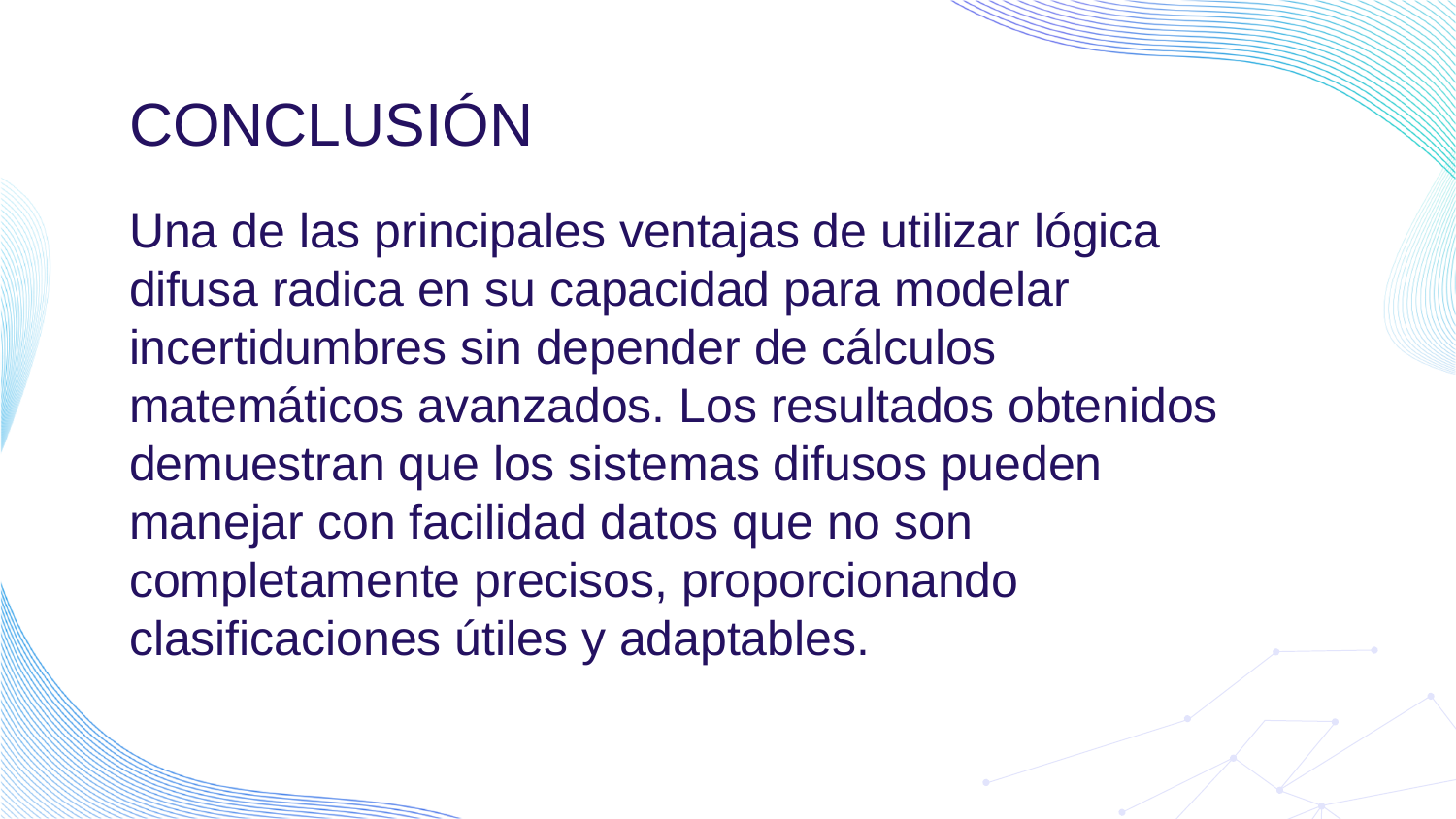

# CONCLUSIÓN

Una de las principales ventajas de utilizar lógica difusa radica en su capacidad para modelar incertidumbres sin depender de cálculos matemáticos avanzados. Los resultados obtenidos demuestran que los sistemas difusos pueden manejar con facilidad datos que no son completamente precisos, proporcionando clasificaciones útiles y adaptables.